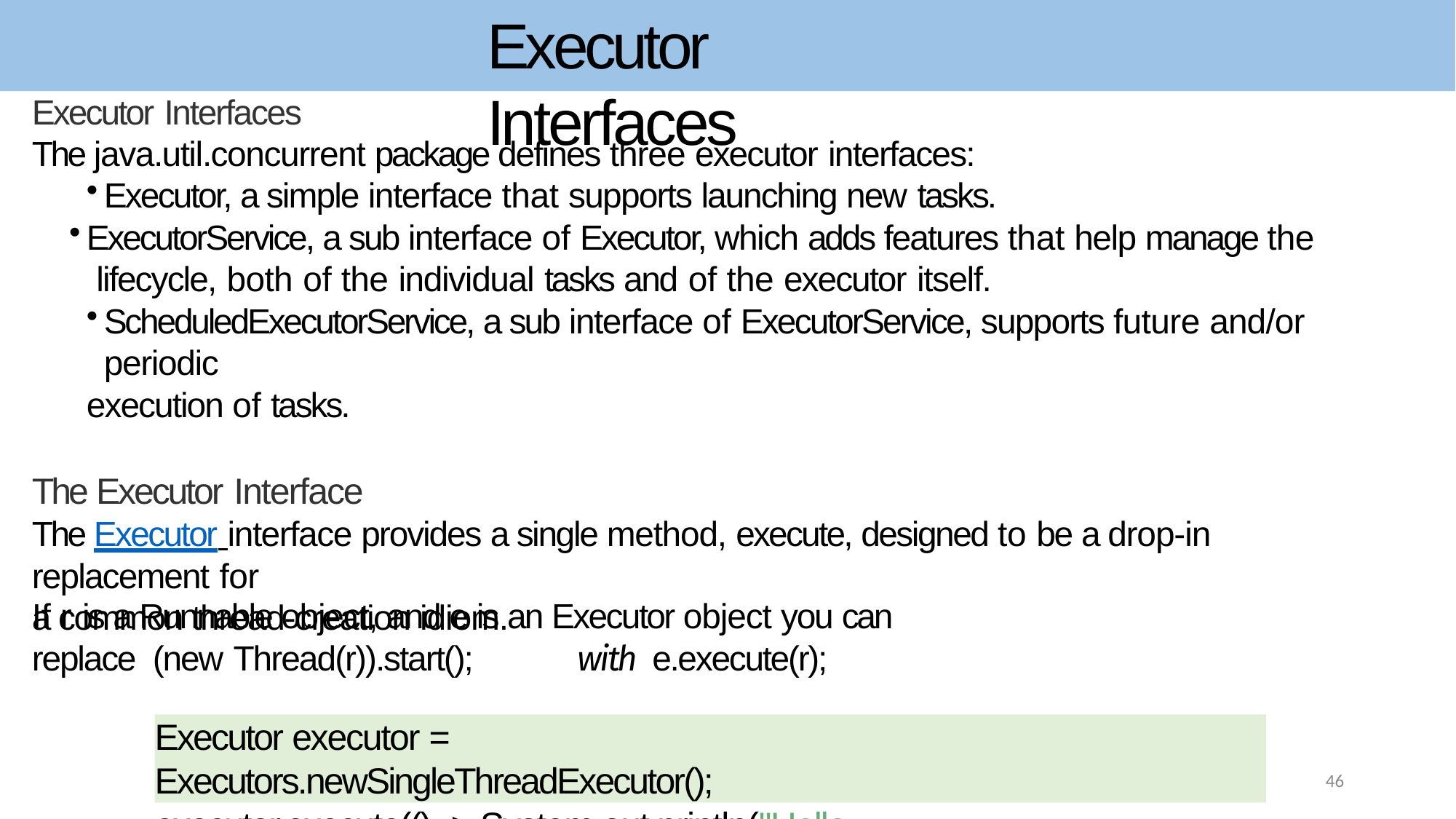

# Executor Interfaces
Executor Interfaces
The java.util.concurrent package defines three executor interfaces:
Executor, a simple interface that supports launching new tasks.
ExecutorService, a sub interface of Executor, which adds features that help manage the  lifecycle, both of the individual tasks and of the executor itself.
ScheduledExecutorService, a sub interface of ExecutorService, supports future and/or periodic
execution of tasks.

The Executor Interface
The Executor interface provides a single method, execute, designed to be a drop-in replacement for
a common thread-creation idiom.
If r is a Runnable object, and e is an Executor object you can replace  (new Thread(r)).start();	with e.execute(r);

Executor executor = Executors.newSingleThreadExecutor();
executor.execute(() -> System.out.println("Hello World"));

46